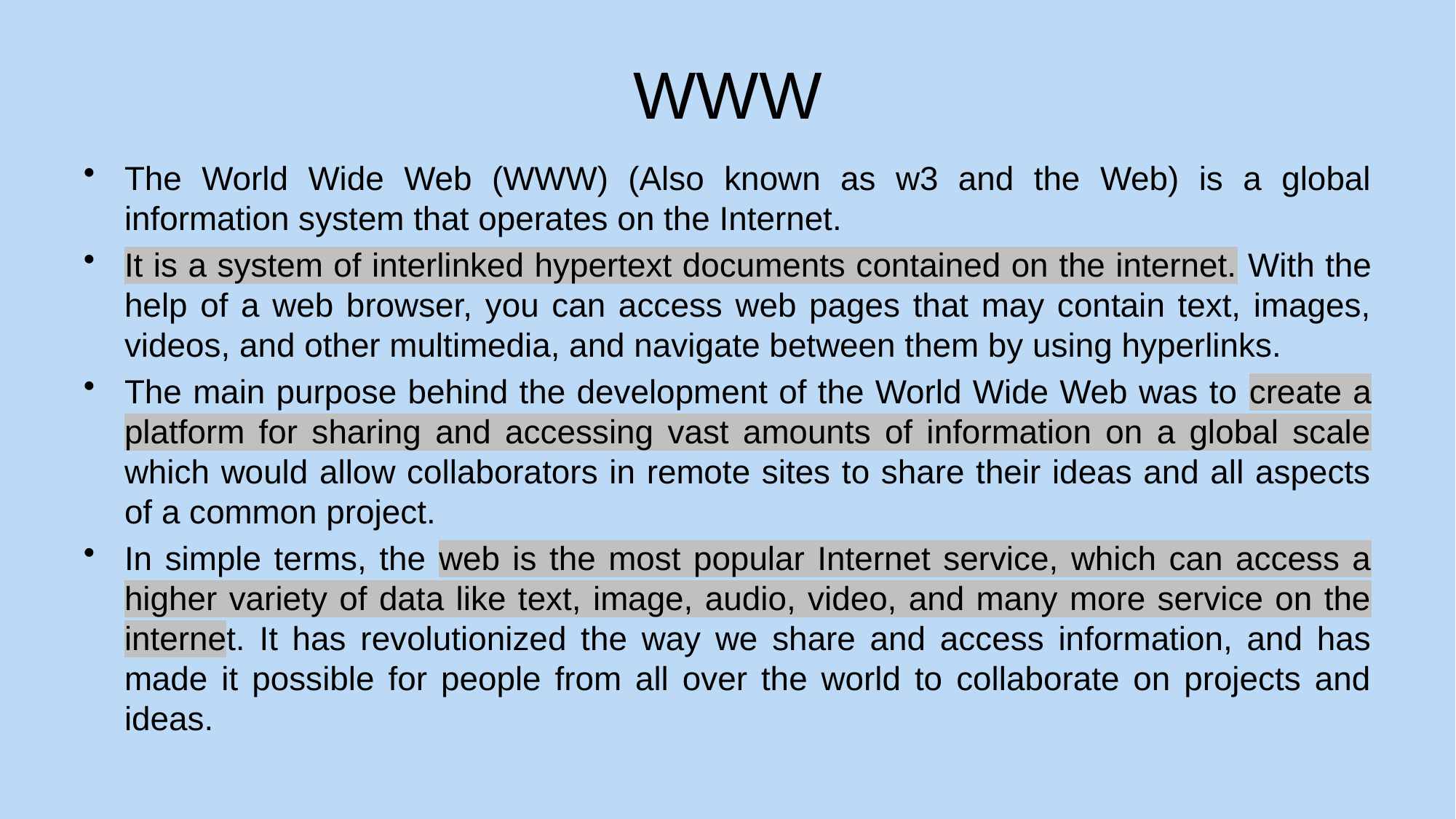

# WWW
The World Wide Web (WWW) (Also known as w3 and the Web) is a global information system that operates on the Internet.
It is a system of interlinked hypertext documents contained on the internet. With the help of a web browser, you can access web pages that may contain text, images, videos, and other multimedia, and navigate between them by using hyperlinks.
The main purpose behind the development of the World Wide Web was to create a platform for sharing and accessing vast amounts of information on a global scale which would allow collaborators in remote sites to share their ideas and all aspects of a common project.
In simple terms, the web is the most popular Internet service, which can access a higher variety of data like text, image, audio, video, and many more service on the internet. It has revolutionized the way we share and access information, and has made it possible for people from all over the world to collaborate on projects and ideas.
9